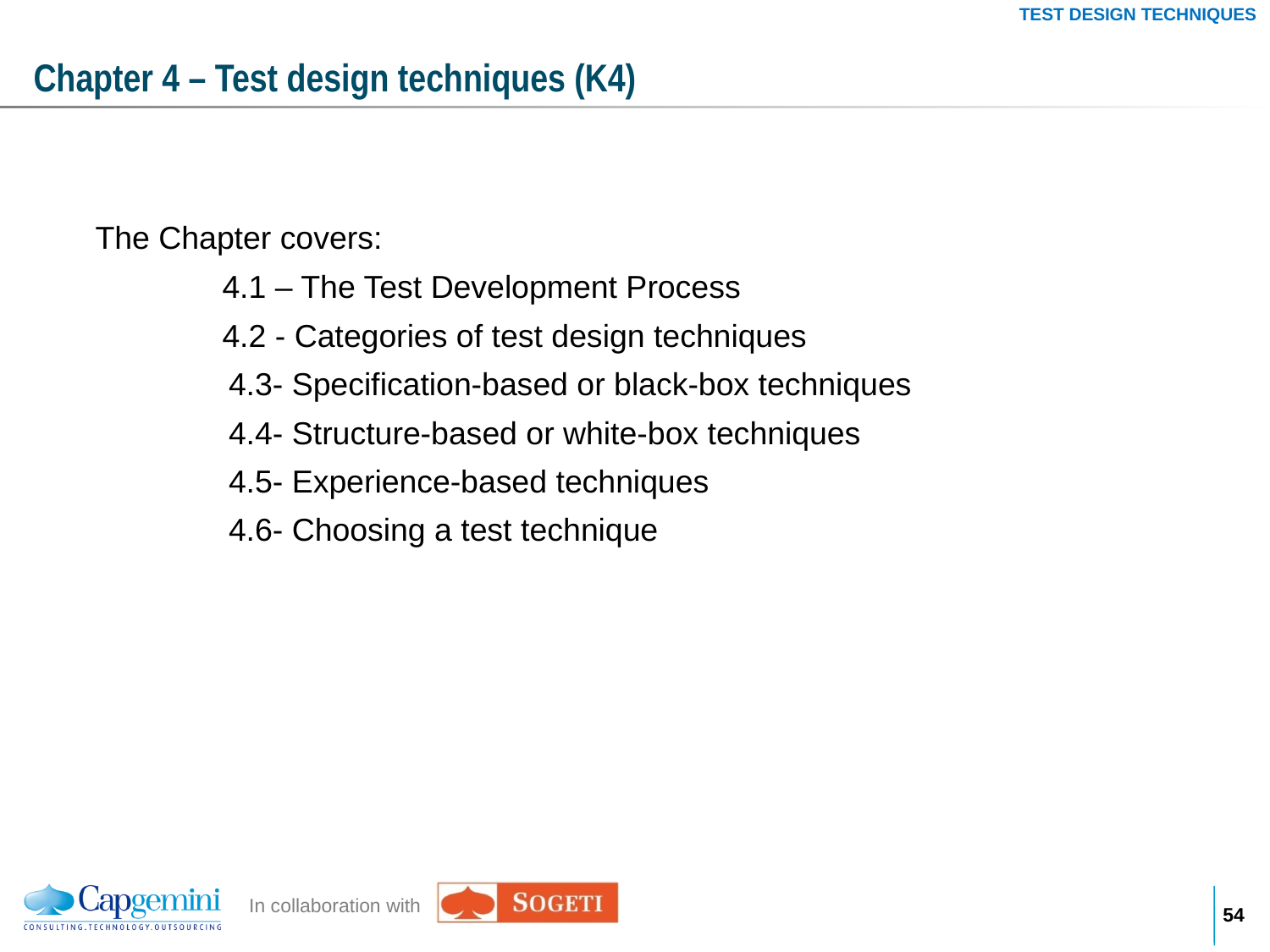

TEST DESIGN TECHNIQUES
# Chapter 4 – Test design techniques (K4)
The Chapter covers:
	4.1 – The Test Development Process
	4.2 - Categories of test design techniques
               4.3- Specification-based or black-box techniques
               4.4- Structure-based or white-box techniques
               4.5- Experience-based techniques
               4.6- Choosing a test technique

54